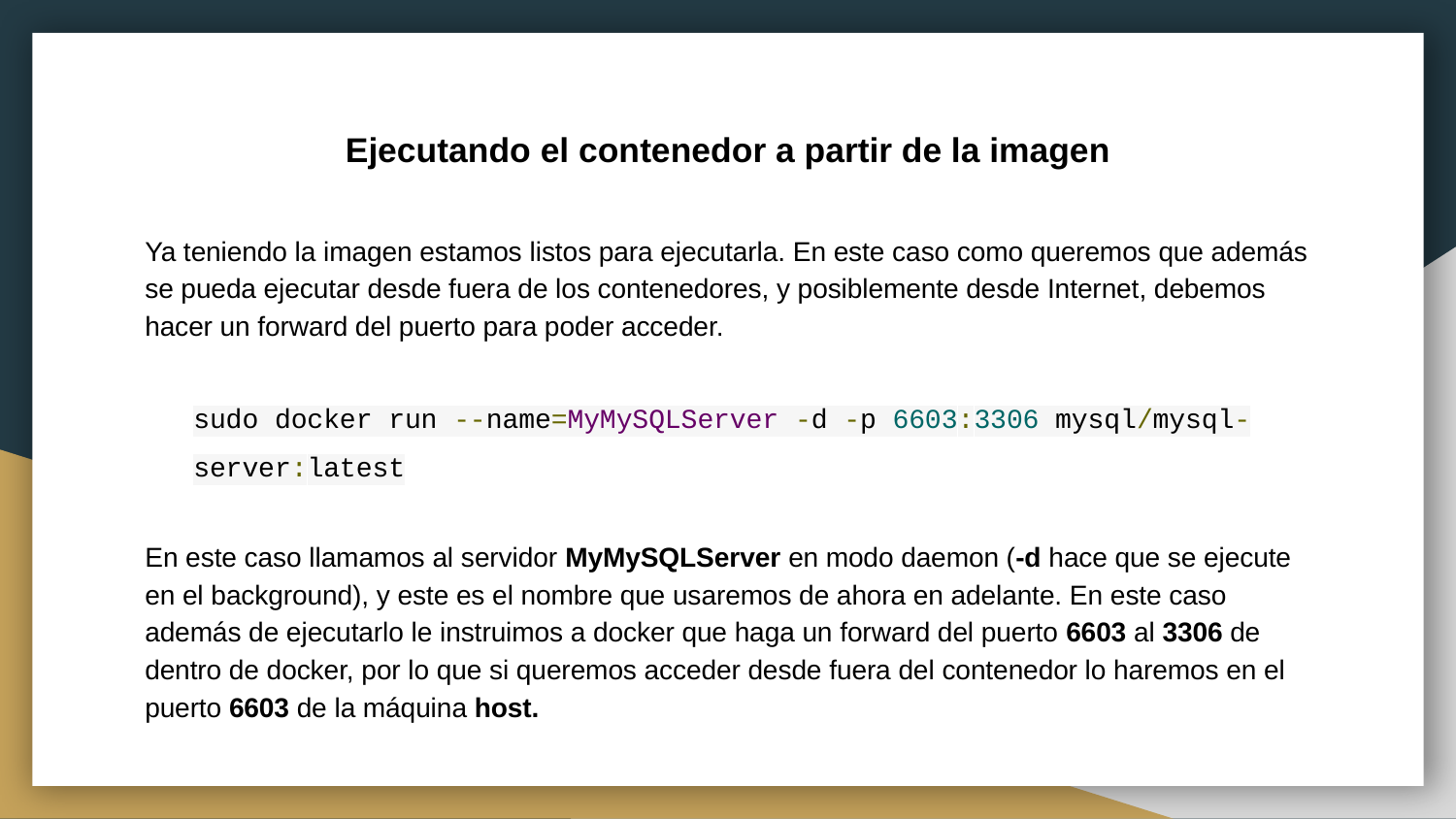

# Ejecutando el contenedor a partir de la imagen

Ya teniendo la imagen estamos listos para ejecutarla. En este caso como queremos que además se pueda ejecutar desde fuera de los contenedores, y posiblemente desde Internet, debemos hacer un forward del puerto para poder acceder.
sudo docker run --name=MyMySQLServer -d -p 6603:3306 mysql/mysql-server:latest
En este caso llamamos al servidor MyMySQLServer en modo daemon (-d hace que se ejecute en el background), y este es el nombre que usaremos de ahora en adelante. En este caso además de ejecutarlo le instruimos a docker que haga un forward del puerto 6603 al 3306 de dentro de docker, por lo que si queremos acceder desde fuera del contenedor lo haremos en el puerto 6603 de la máquina host.